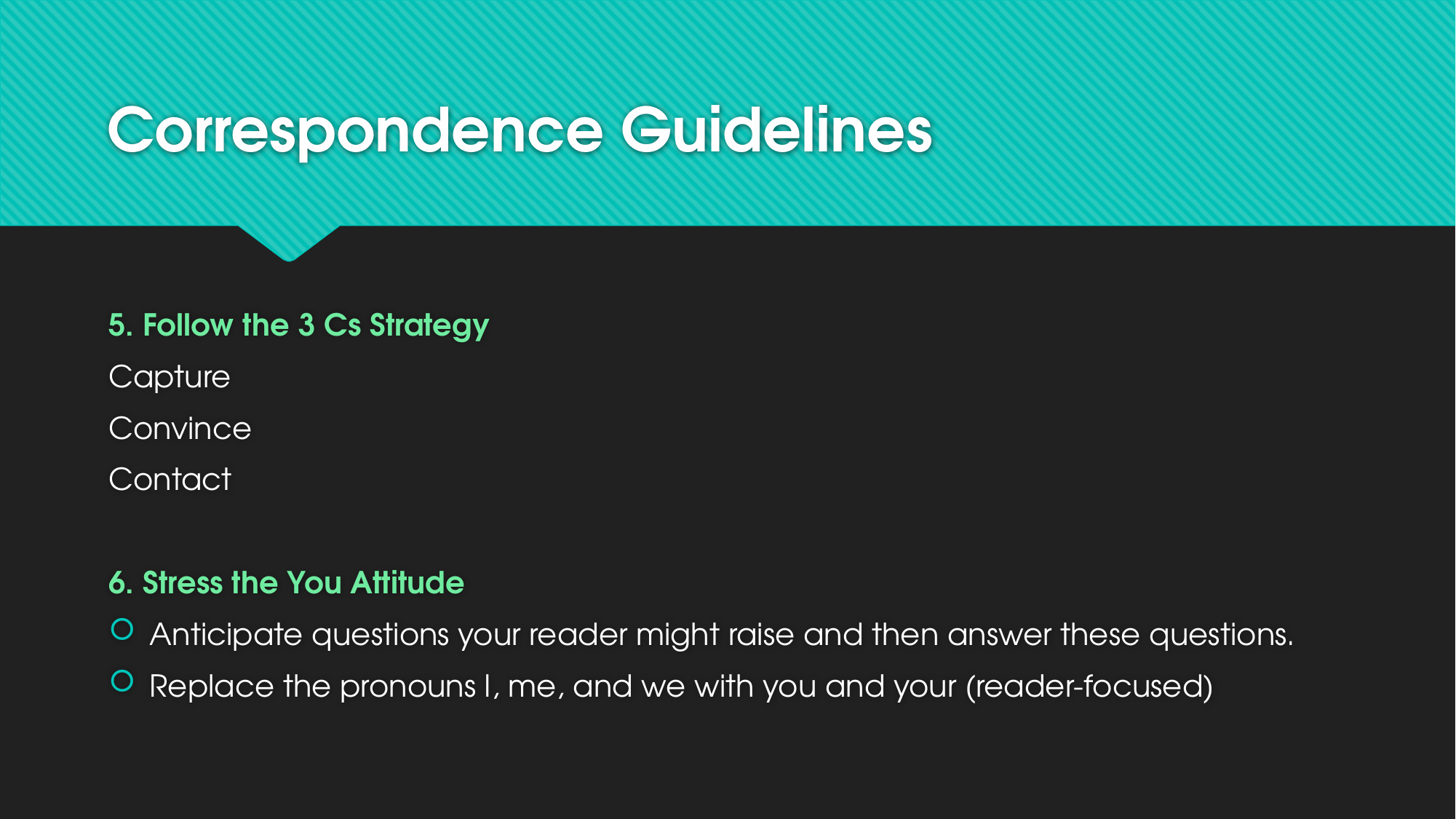

# Correspondence Guidelines
5. Follow the 3 Cs Strategy
Capture
Convince
Contact

6. Stress the You Attitude
Anticipate questions your reader might raise and then answer these questions.
Replace the pronouns I, me, and we with you and your (reader-focused)